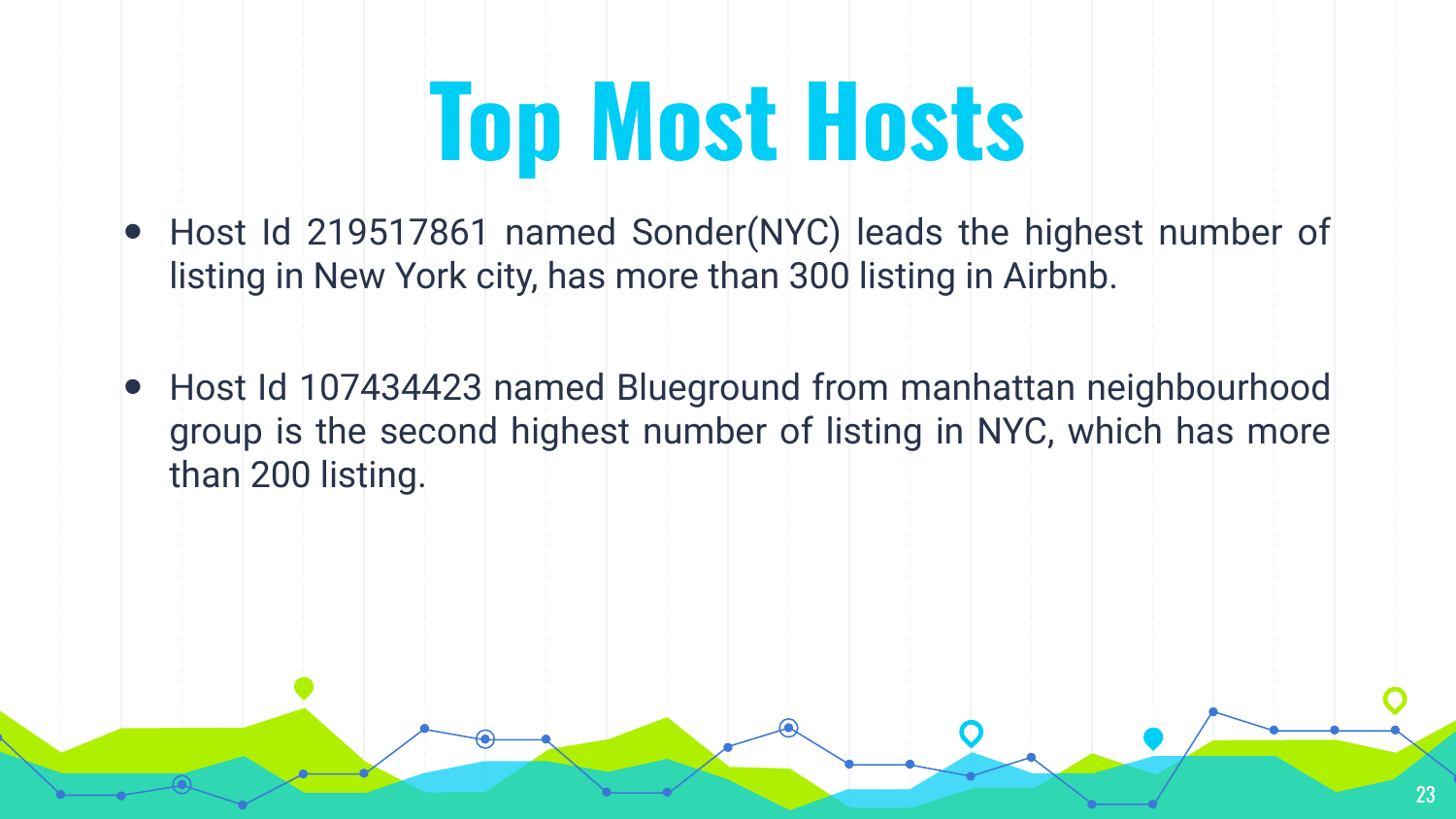

Top Most Hosts
Host Id 219517861 named Sonder(NYC) leads the highest number of listing in New York city, has more than 300 listing in Airbnb.

Host Id 107434423 named Blueground from manhattan neighbourhood group is the second highest number of listing in NYC, which has more than 200 listing.
23